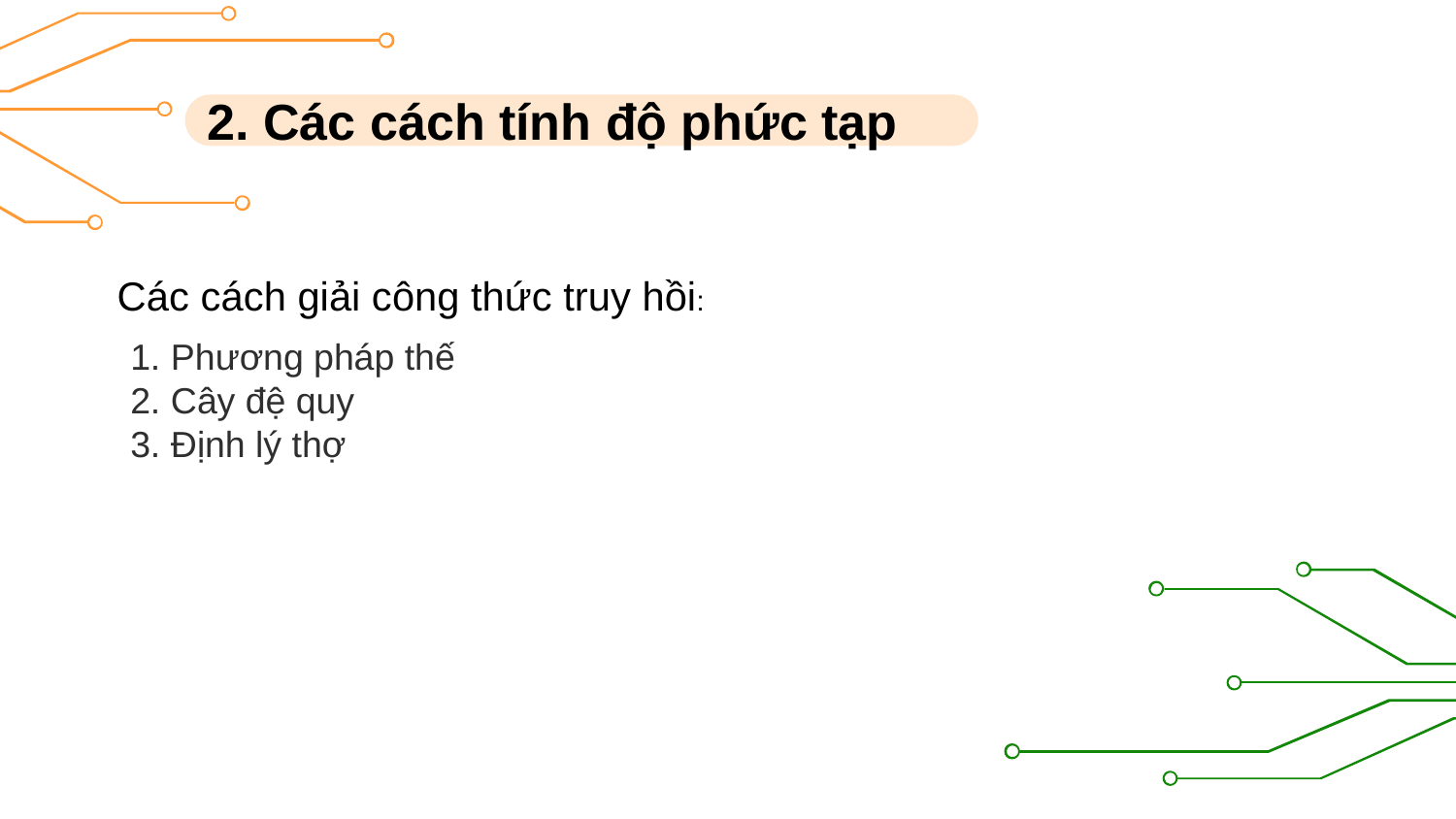

2. Các cách tính độ phức tạp

Các cách giải công thức truy hồi:
1. Phương pháp thế
2. Cây đệ quy
3. Định lý thợ